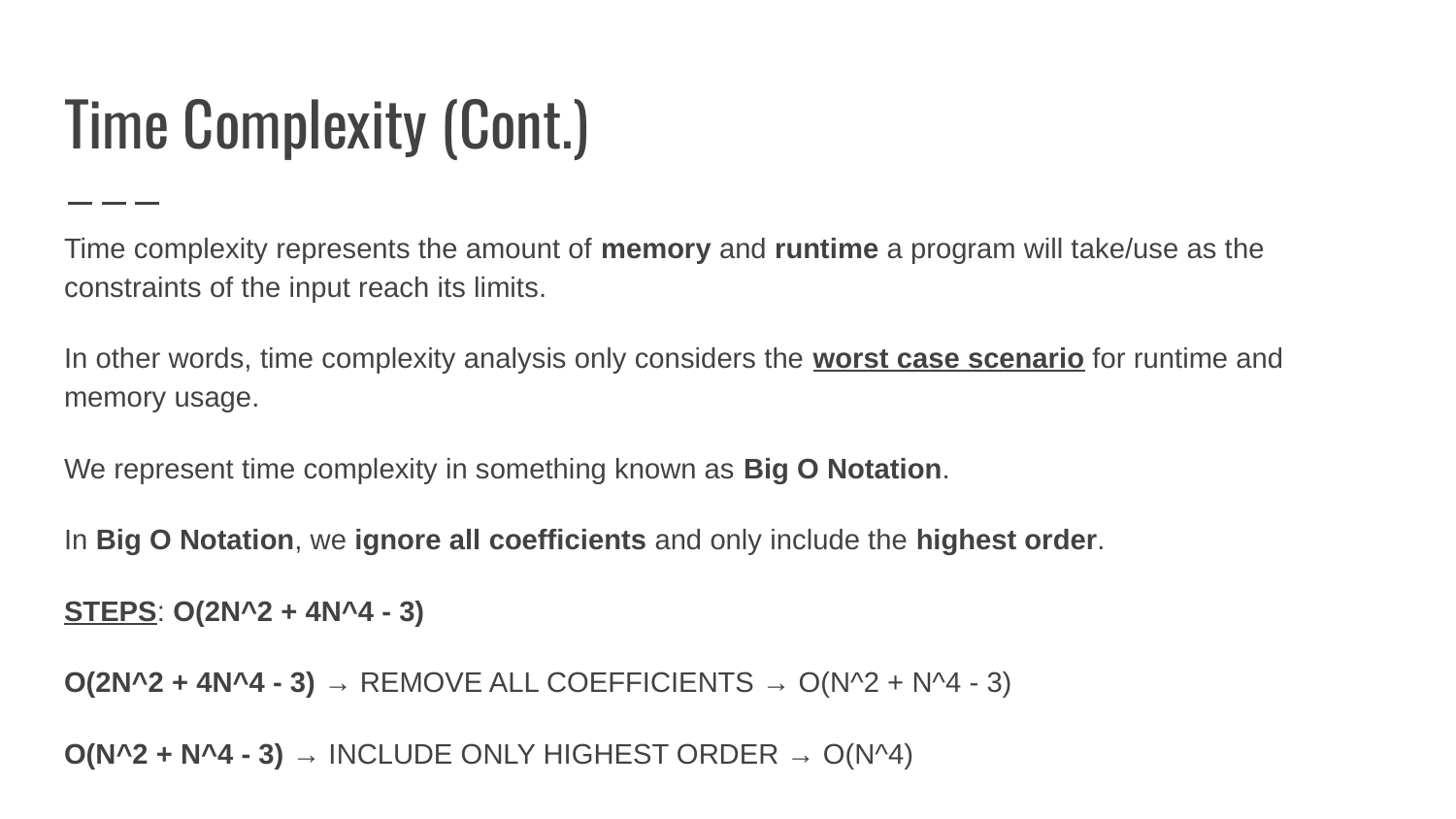

# Time Complexity (Cont.)
Time complexity represents the amount of memory and runtime a program will take/use as the constraints of the input reach its limits.
In other words, time complexity analysis only considers the worst case scenario for runtime and memory usage.
We represent time complexity in something known as Big O Notation.
In Big O Notation, we ignore all coefficients and only include the highest order.
STEPS: O(2N^2 + 4N^4 - 3)
O(2N^2 + 4N^4 - 3) → REMOVE ALL COEFFICIENTS → O(N^2 + N^4 - 3)
O(N^2 + N^4 - 3) → INCLUDE ONLY HIGHEST ORDER → O(N^4)